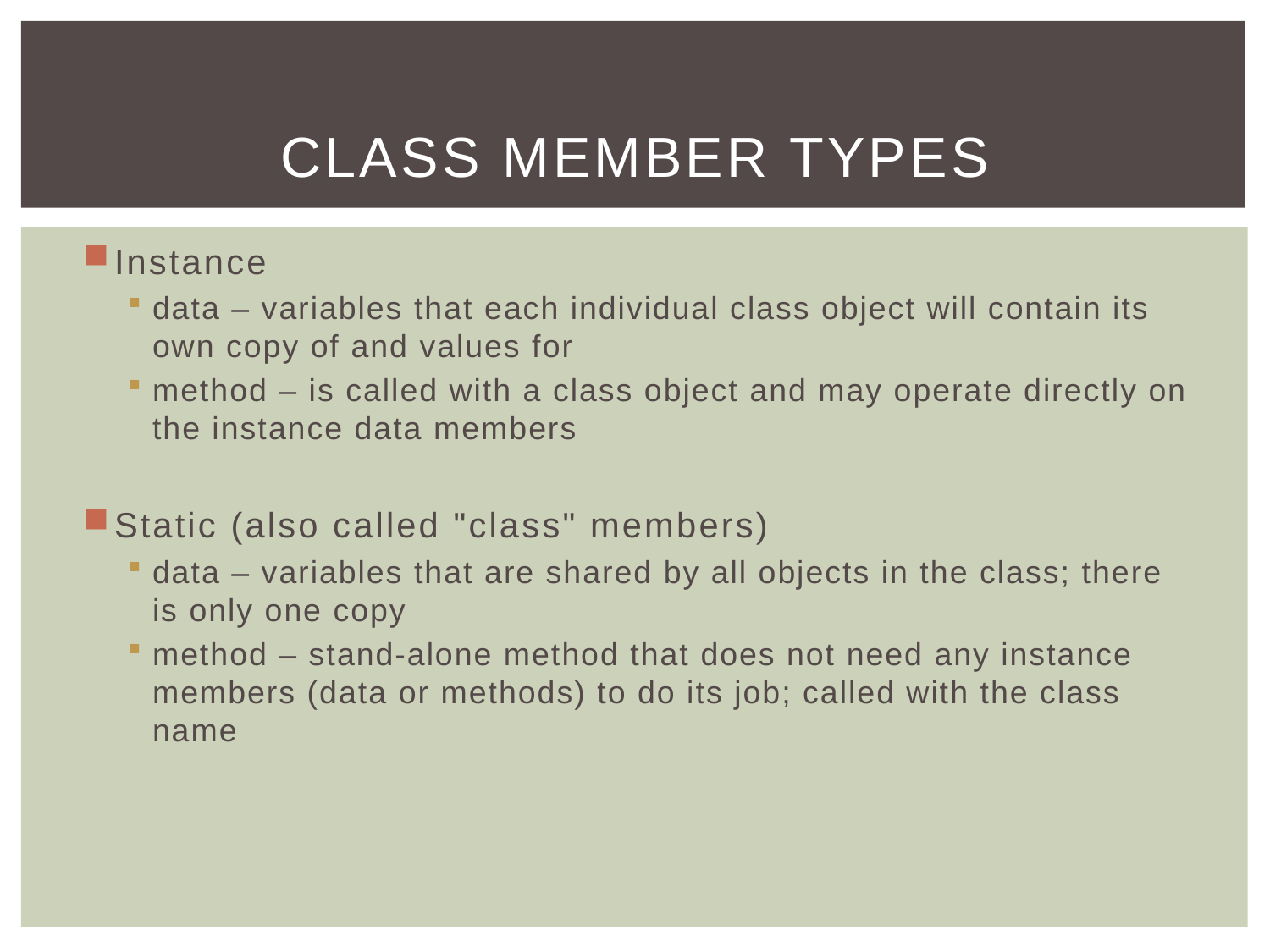

# Class Member Types
Instance
data – variables that each individual class object will contain its own copy of and values for
method – is called with a class object and may operate directly on the instance data members

Static (also called "class" members)
data – variables that are shared by all objects in the class; there is only one copy
method – stand-alone method that does not need any instance members (data or methods) to do its job; called with the class name